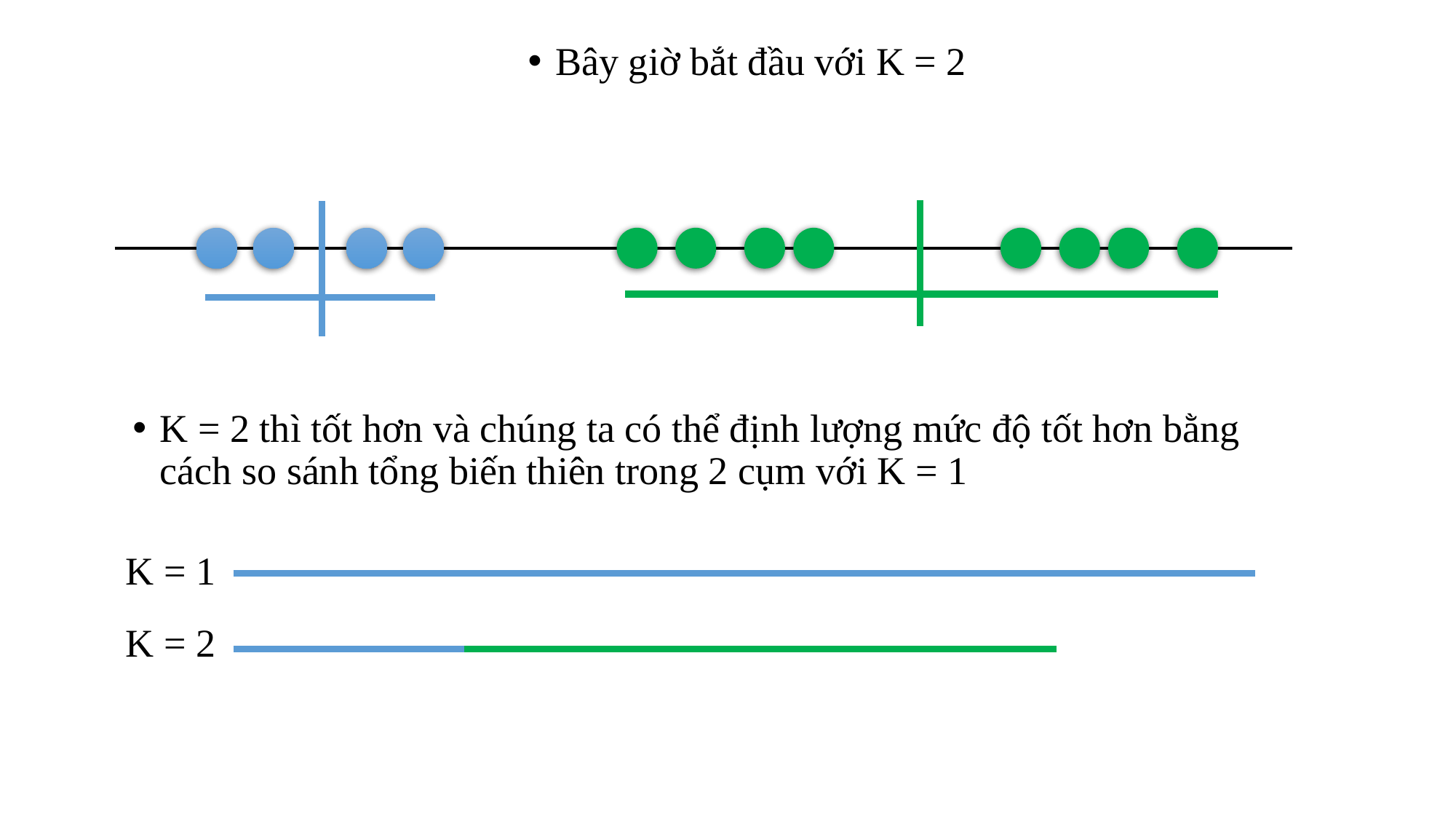

Bây giờ bắt đầu với K = 2

K = 2 thì tốt hơn và chúng ta có thể định lượng mức độ tốt hơn bằng cách so sánh tổng biến thiên trong 2 cụm với K = 1
K = 1
K = 2